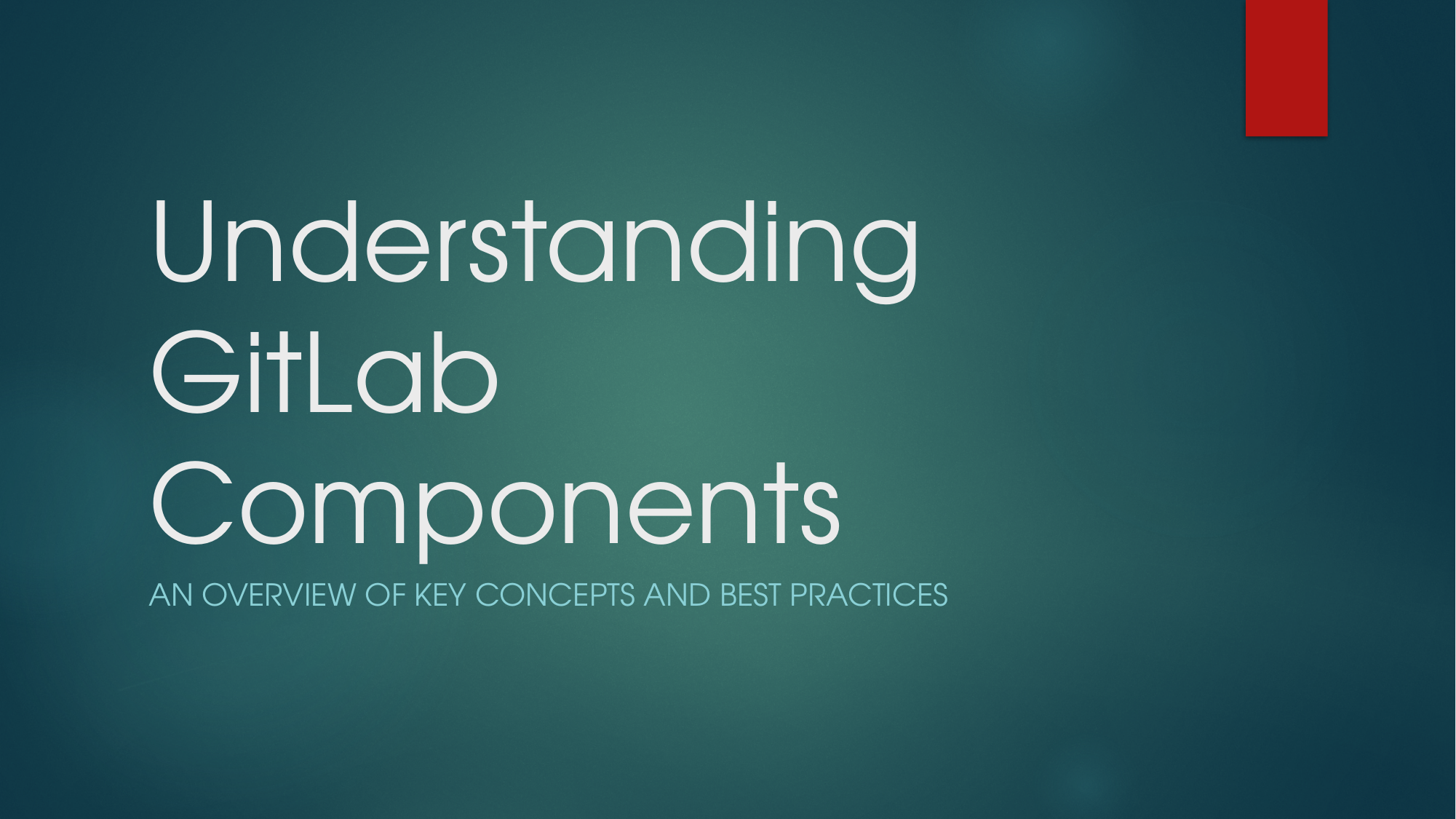

# Understanding GitLab Components
An Overview of Key Concepts and Best Practices